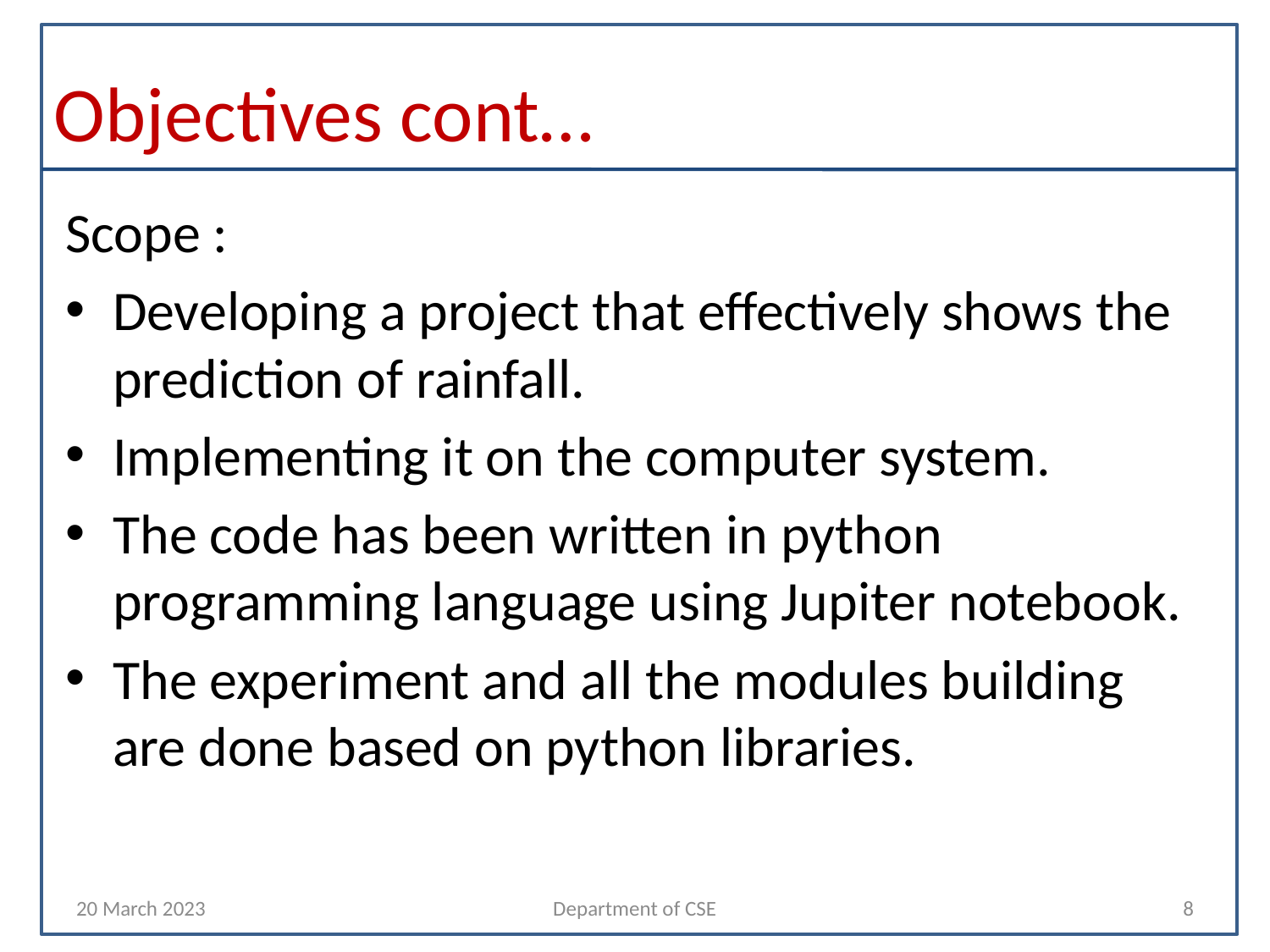

# Objectives cont…
Scope :
Developing a project that effectively shows the prediction of rainfall.
Implementing it on the computer system.
The code has been written in python programming language using Jupiter notebook.
The experiment and all the modules building are done based on python libraries.
20 March 2023
Department of CSE
8